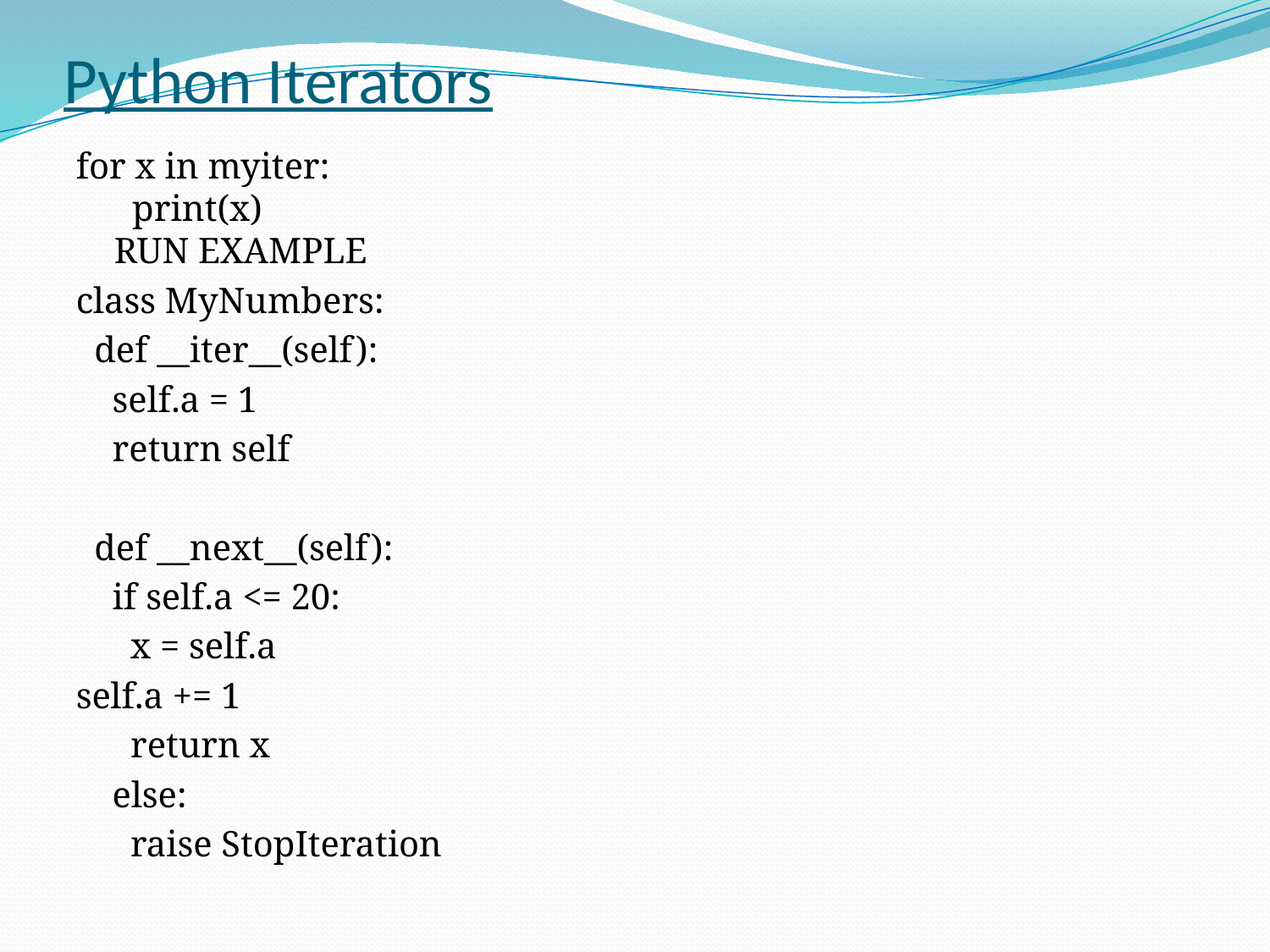

# Python Iterators
for x in myiter:
  print(x)
RUN EXAMPLE
class MyNumbers:
  def __iter__(self):
    self.a = 1
    return self

  def __next__(self):
    if self.a <= 20:
      x = self.a
self.a += 1
      return x
    else:
      raise StopIteration